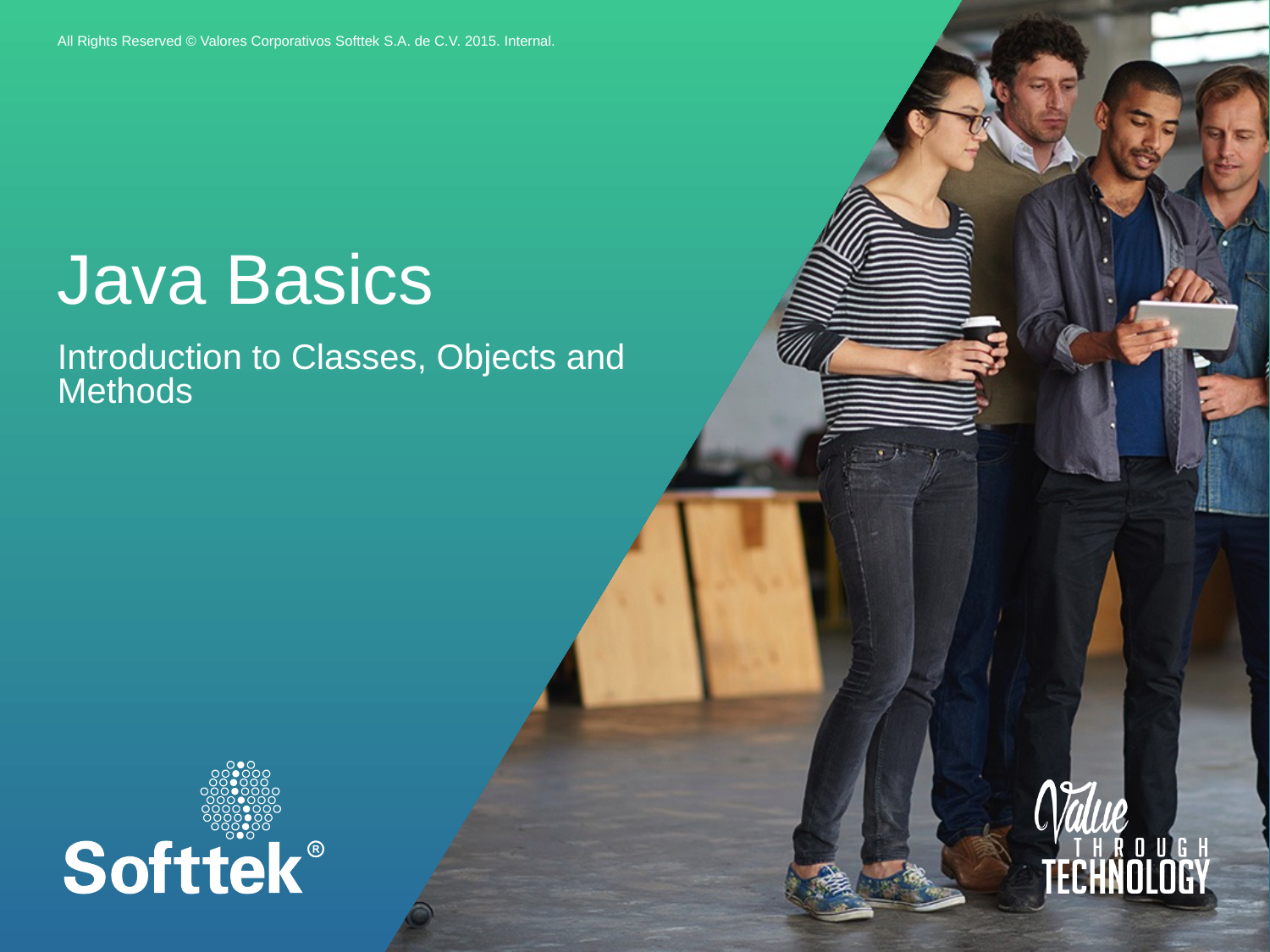

# Java Basics
Introduction to Classes, Objects and Methods